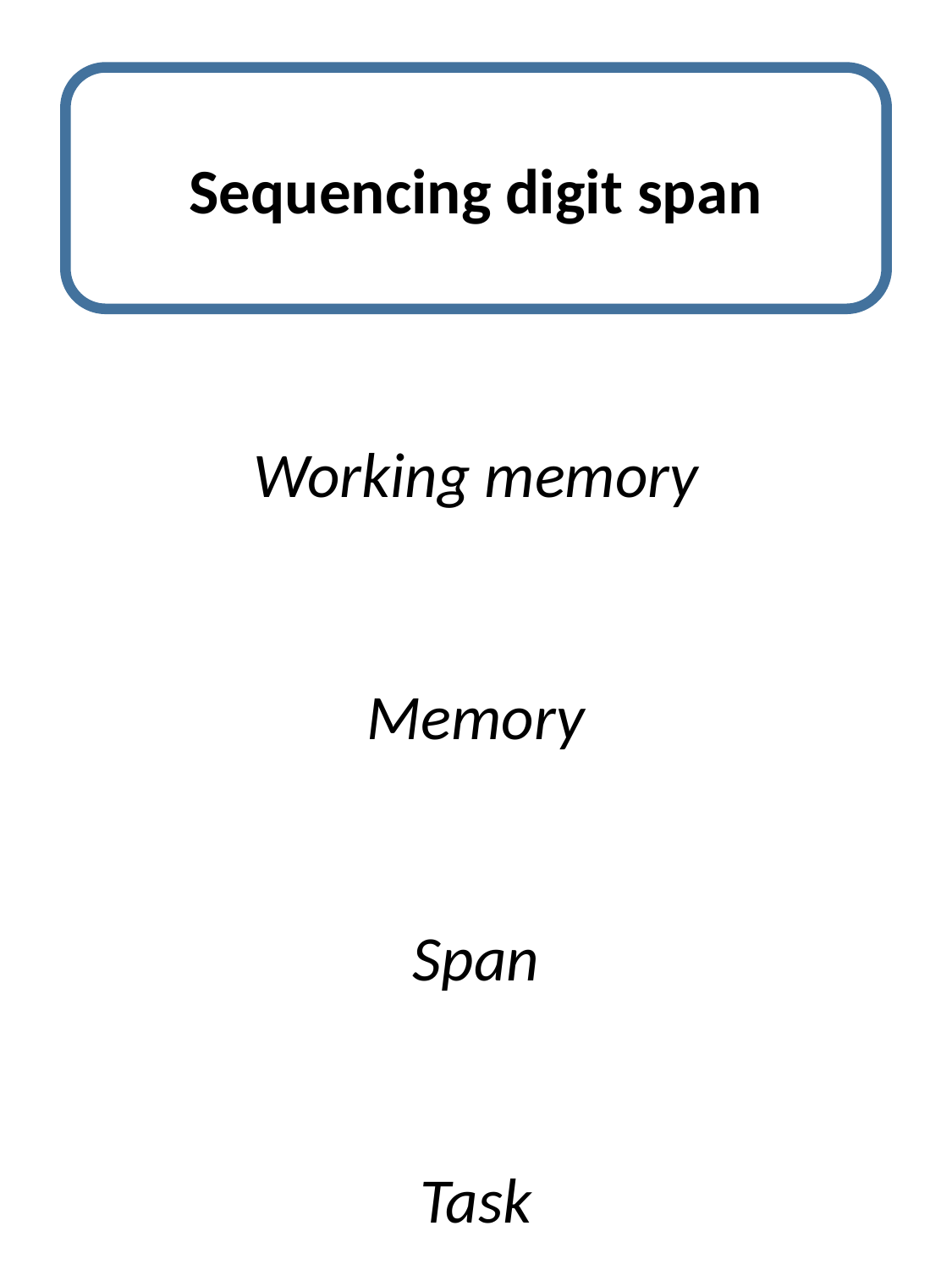

Sequencing digit span

Working memory
Memory
Span
Task